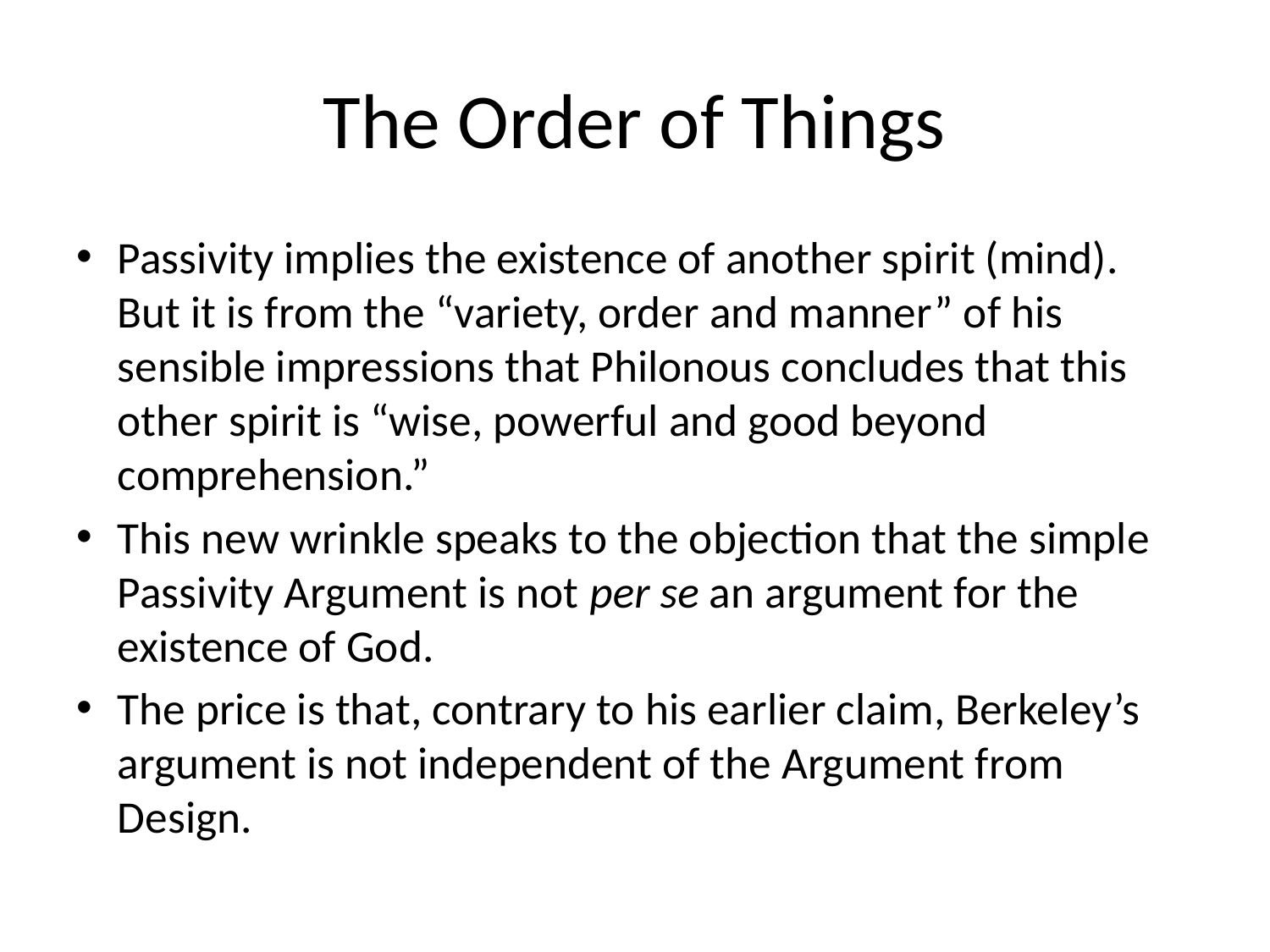

# The Order of Things
Passivity implies the existence of another spirit (mind).  But it is from the “variety, order and manner” of his sensible impressions that Philonous concludes that this other spirit is “wise, powerful and good beyond comprehension.”
This new wrinkle speaks to the objection that the simple Passivity Argument is not per se an argument for the existence of God.
The price is that, contrary to his earlier claim, Berkeley’s argument is not independent of the Argument from Design.